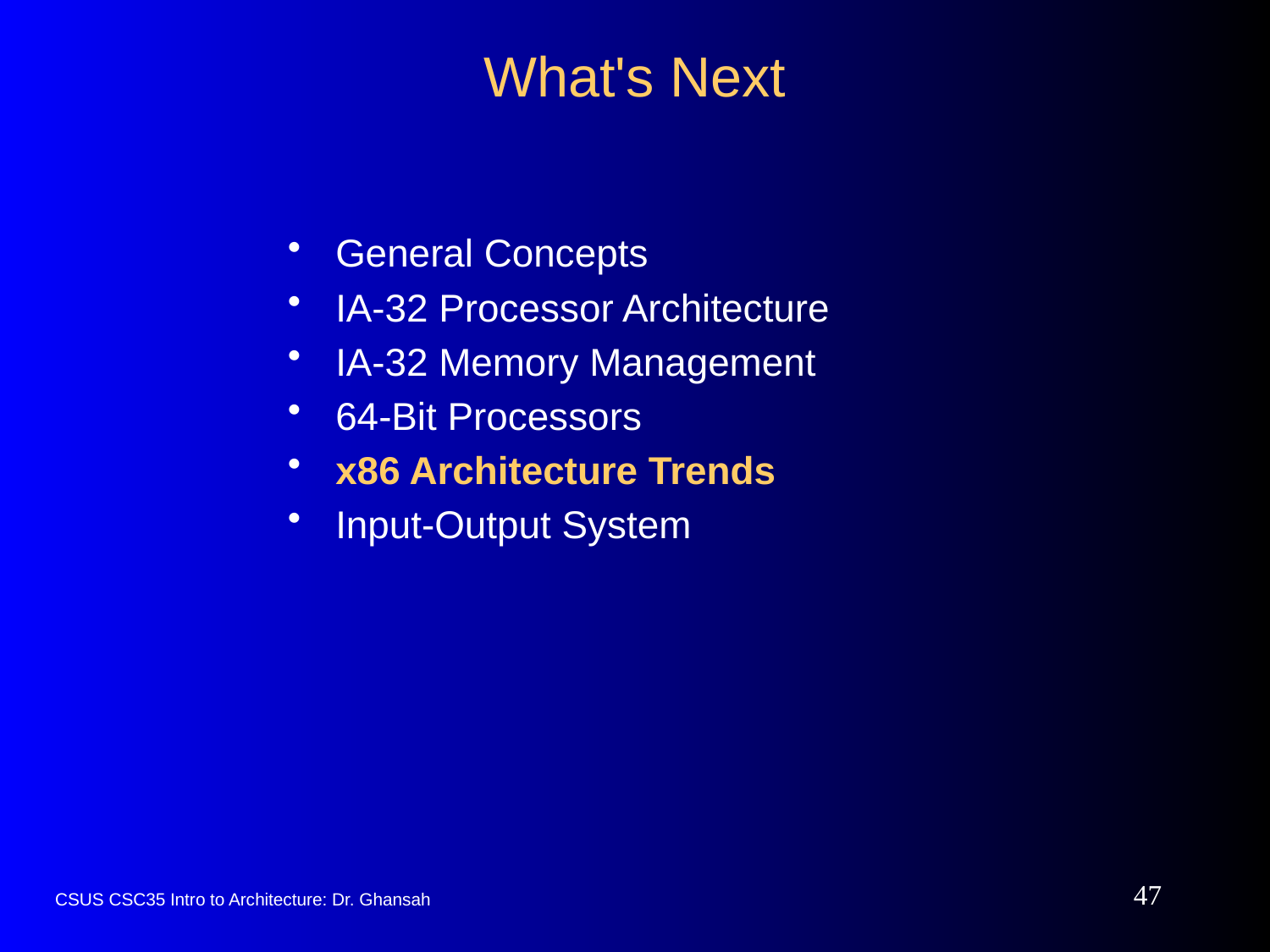

# What's Next
General Concepts
IA-32 Processor Architecture
IA-32 Memory Management
64-Bit Processors
x86 Architecture Trends
Input-Output System
47
CSUS CSC35 Intro to Architecture: Dr. Ghansah